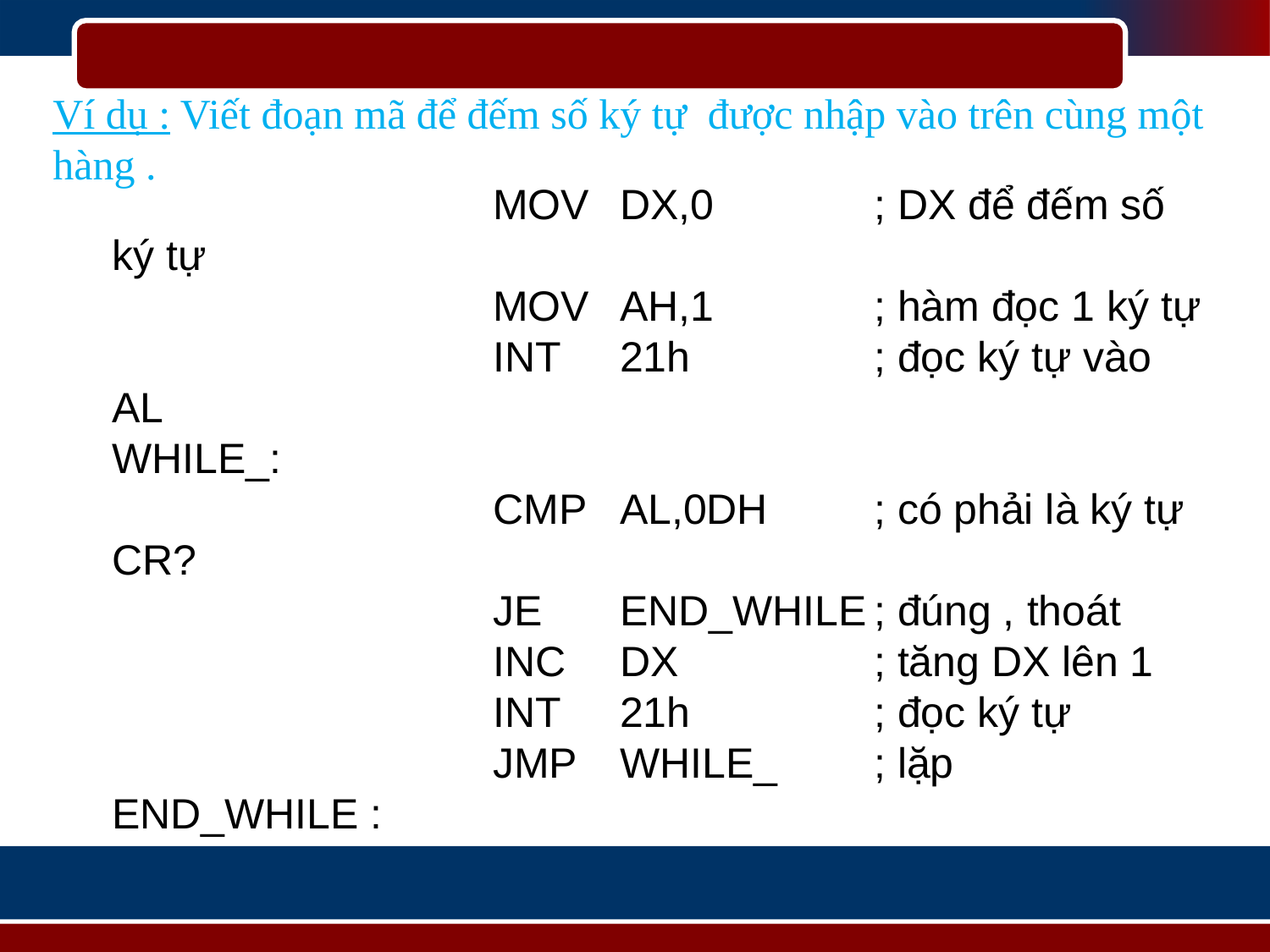

Ví dụ : Viết đoạn mã để đếm số ký tự  được nhập vào trên cùng một hàng .
			MOV	DX,0		; DX để đếm số ký tự
			MOV	AH,1		; hàm đọc 1 ký tự
			INT	21h		; đọc ký tự vào AL
WHILE_:
			CMP	AL,0DH	; có phải là ký tự CR?
			JE	END_WHILE	; đúng , thoát
			INC	DX		; tăng DX lên 1
			INT	21h		; đọc ký tự
			JMP	WHILE_	; lặp
END_WHILE :